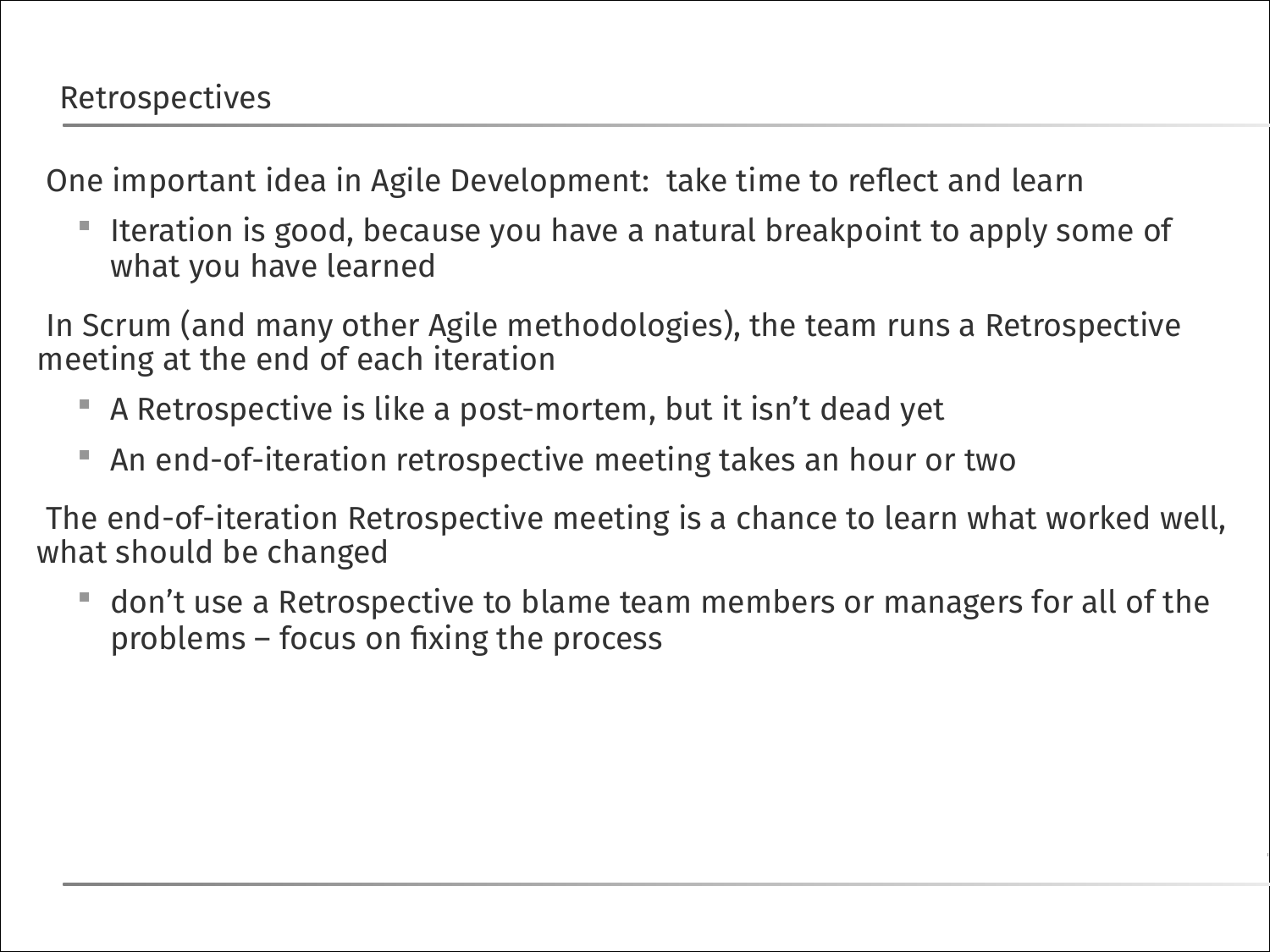

# Retrospectives
One important idea in Agile Development:  take time to reflect and learn
Iteration is good, because you have a natural breakpoint to apply some of what you have learned
In Scrum (and many other Agile methodologies), the team runs a Retrospective meeting at the end of each iteration
A Retrospective is like a post-mortem, but it isn’t dead yet
An end-of-iteration retrospective meeting takes an hour or two
The end-of-iteration Retrospective meeting is a chance to learn what worked well, what should be changed
don’t use a Retrospective to blame team members or managers for all of the problems – focus on fixing the process